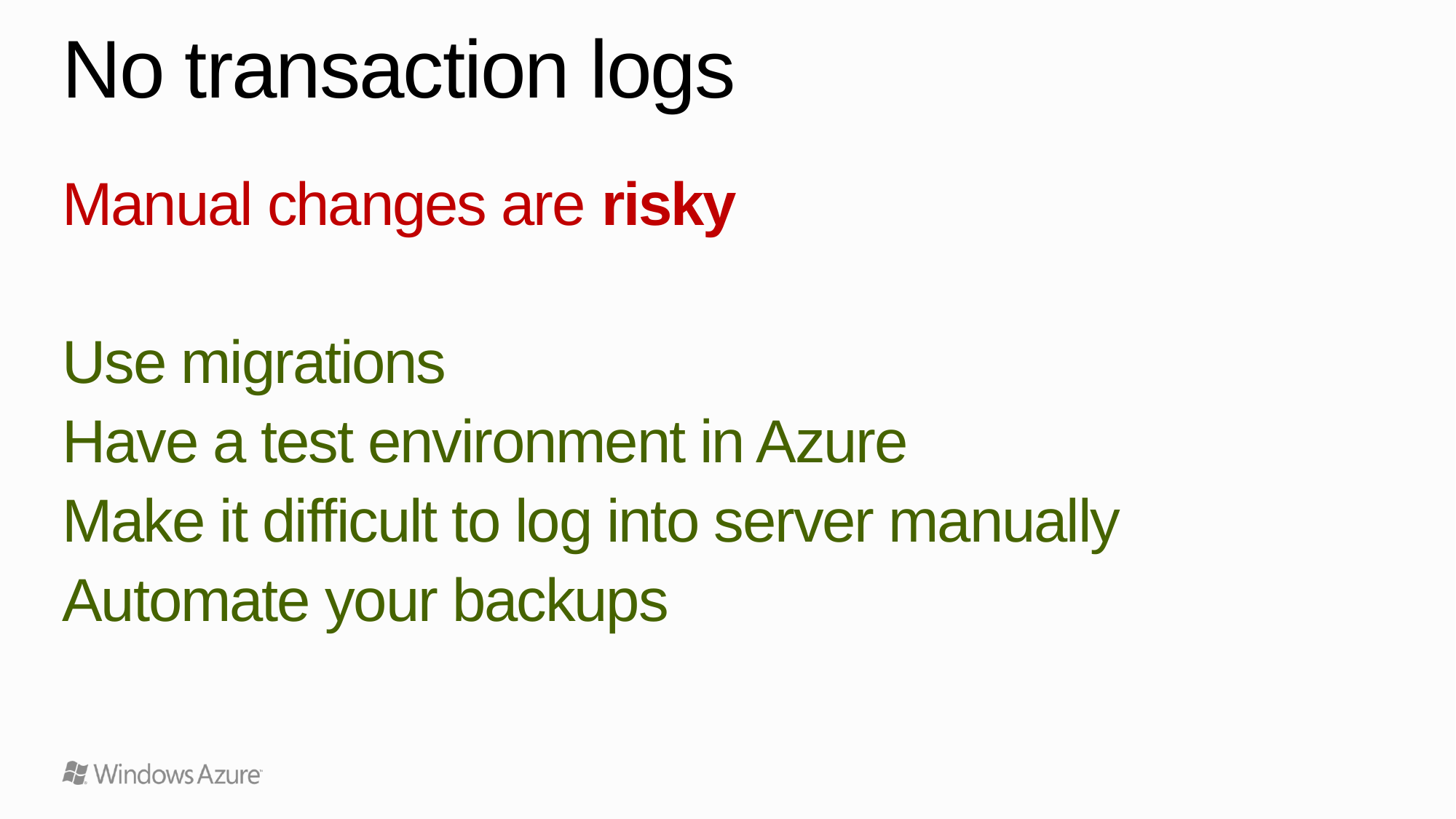

# No transaction logs
Manual changes are risky

Use migrations
Have a test environment in Azure
Make it difficult to log into server manually
Automate your backups